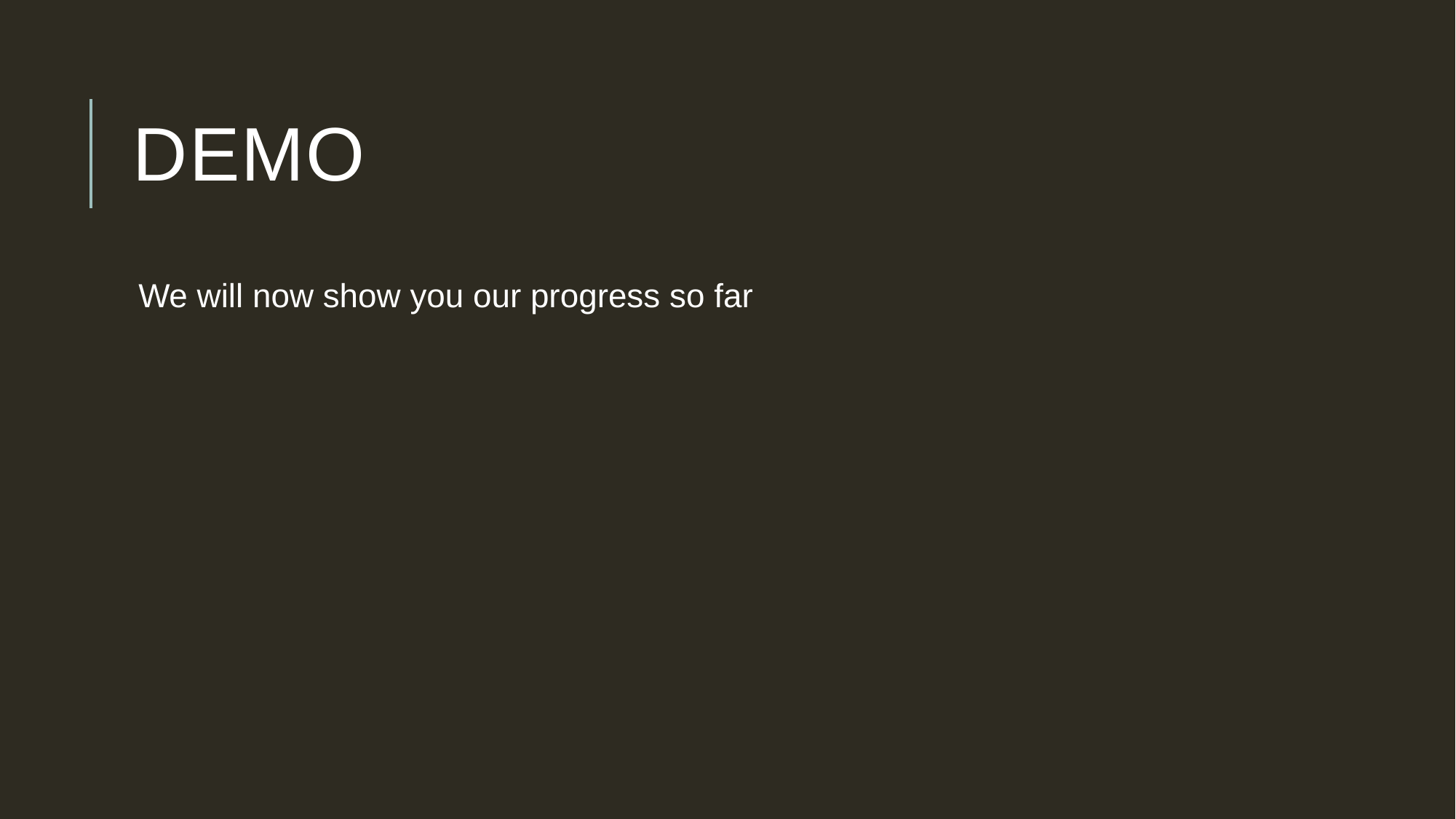

# Demo
We will now show you our progress so far